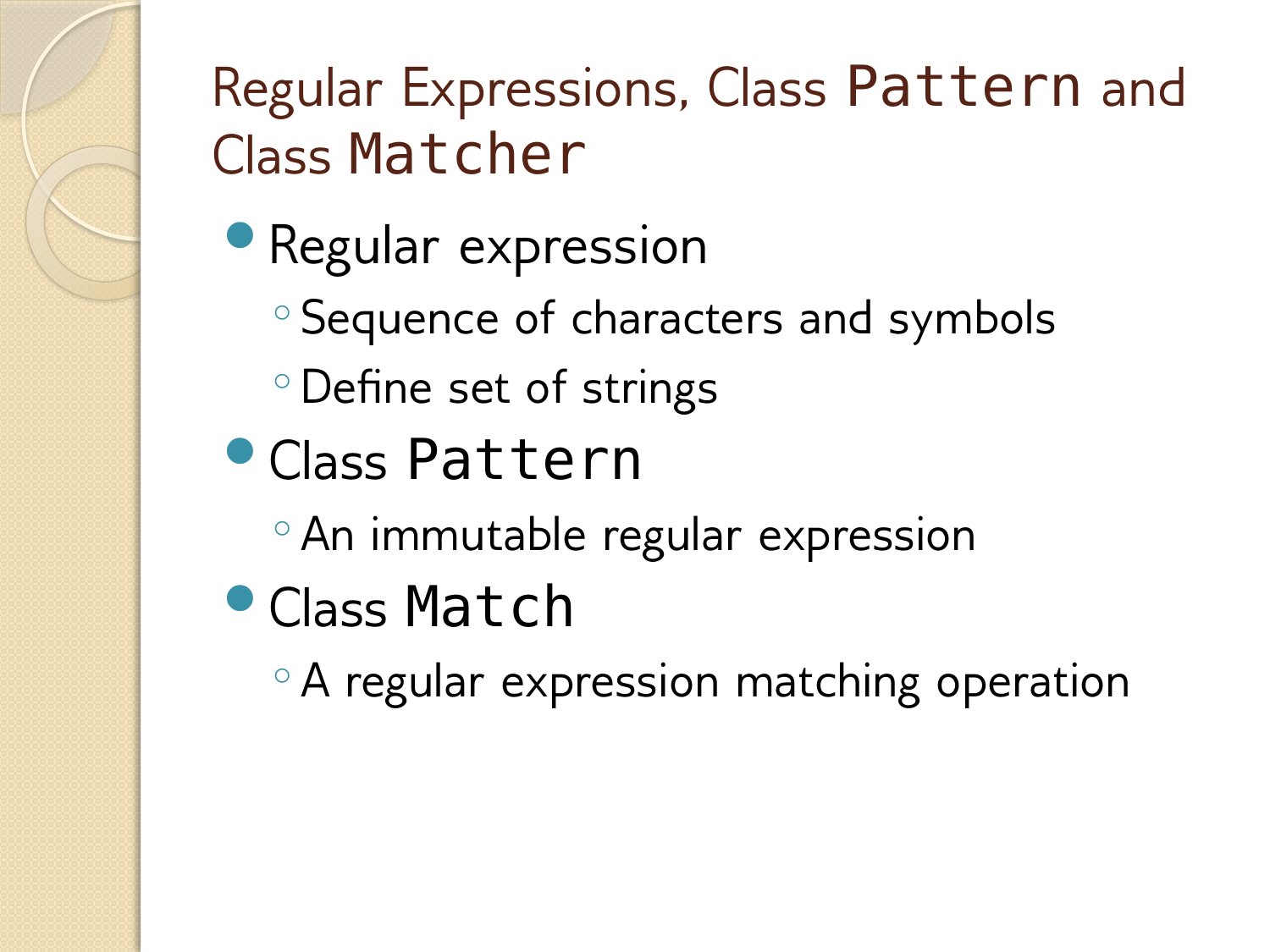

# Regular Expressions, Class Pattern and Class Matcher
Regular expression
Sequence of characters and symbols
Define set of strings
Class Pattern
An immutable regular expression
Class Match
A regular expression matching operation